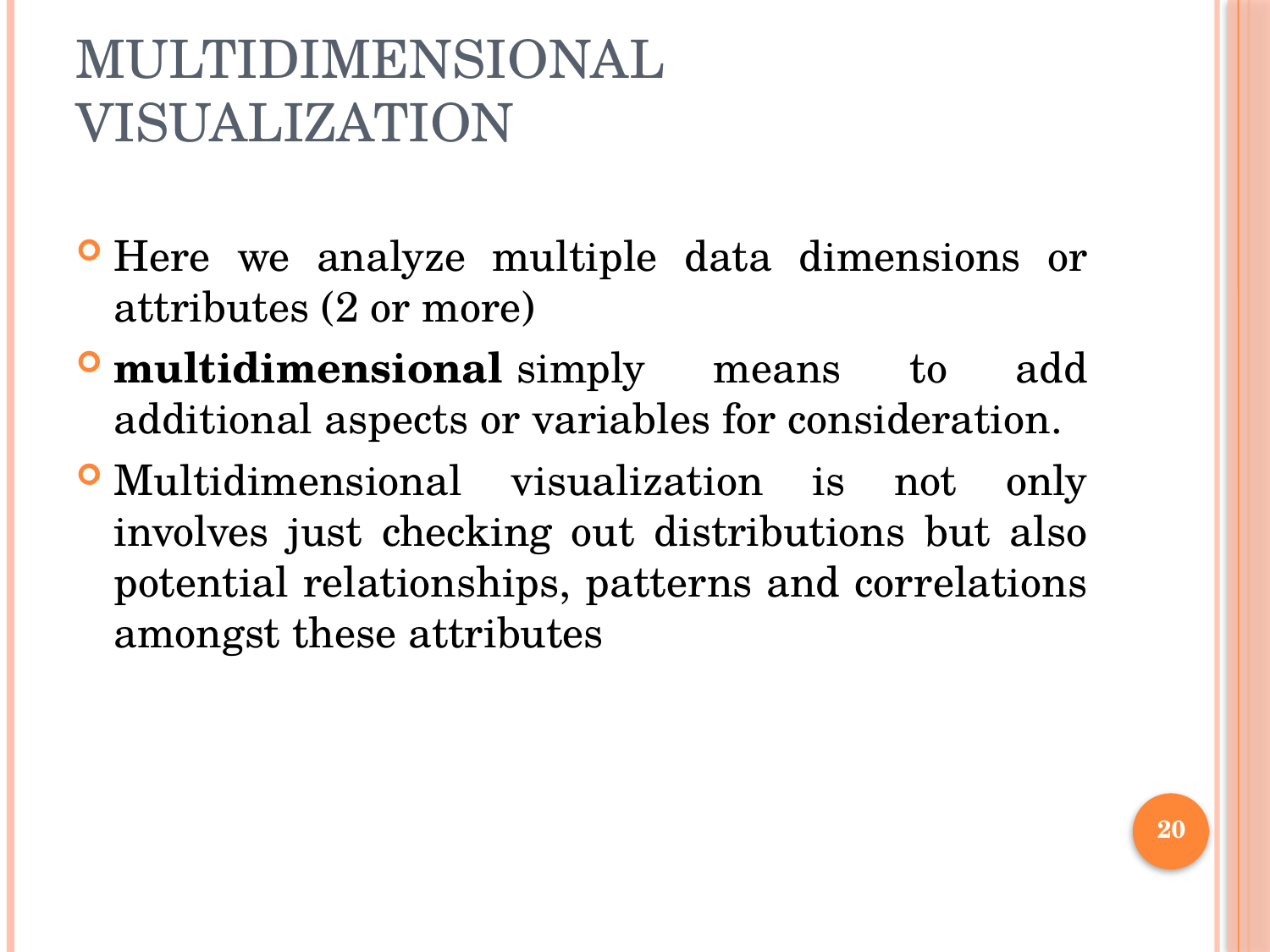

# Multidimensional Visualization
Here we analyze multiple data dimensions or attributes (2 or more)
multidimensional simply means to add additional aspects or variables for consideration.
Multidimensional visualization is not only involves just checking out distributions but also potential relationships, patterns and correlations amongst these attributes
20